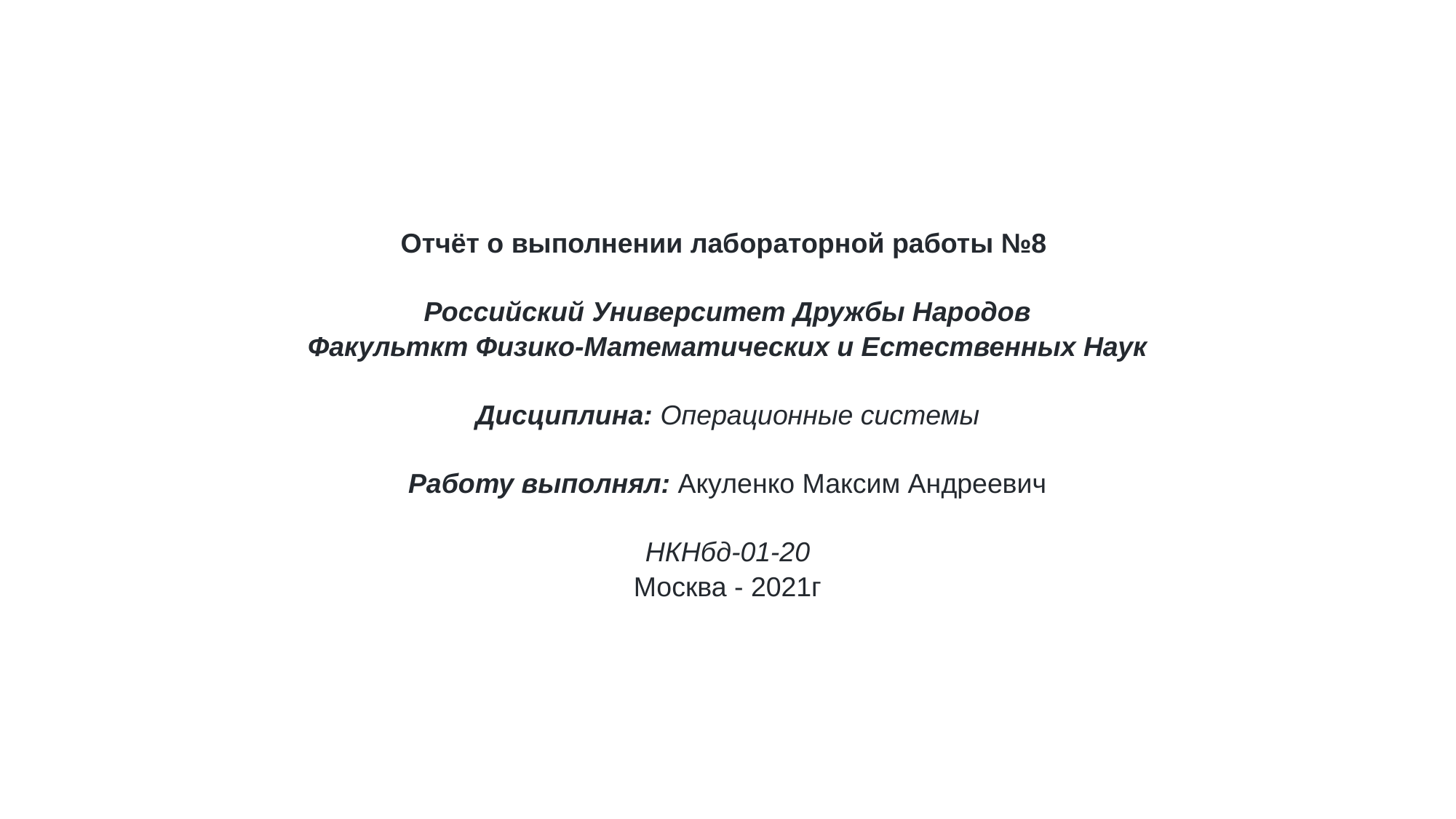

Отчёт о выполнении лабораторной работы №8
Российский Университет Дружбы Народов
Факульткт Физико-Математических и Естественных Наук
Дисциплина: Операционные системы
Работу выполнял: Акуленко Максим Андреевич
НКНбд-01-20
Москва - 2021г